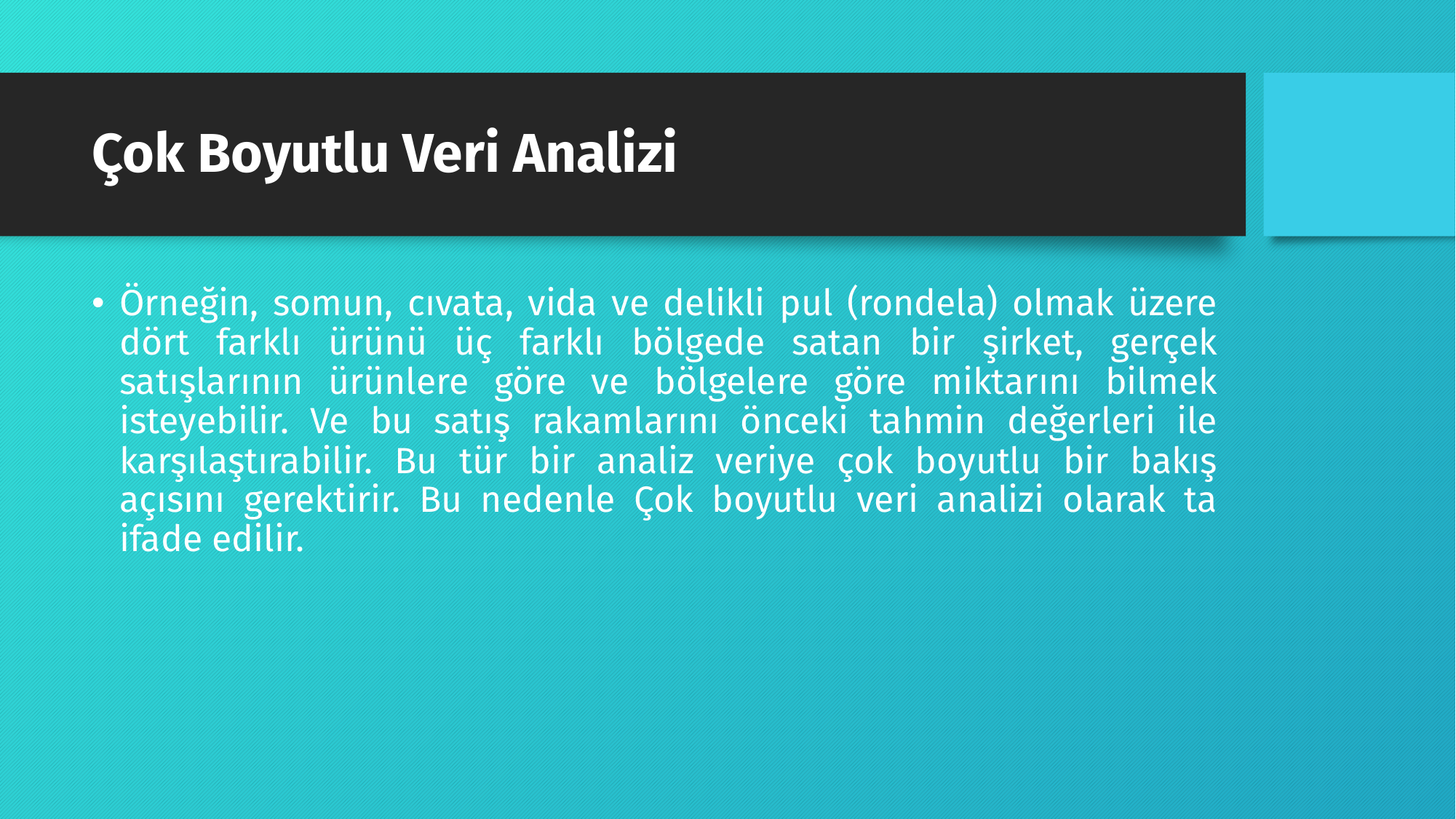

# Çok Boyutlu Veri Analizi
Örneğin, somun, cıvata, vida ve delikli pul (rondela) olmak üzere dört farklı ürünü üç farklı bölgede satan bir şirket, gerçek satışlarının ürünlere göre ve bölgelere göre miktarını bilmek isteyebilir. Ve bu satış rakamlarını önceki tahmin değerleri ile karşılaştırabilir. Bu tür bir analiz veriye çok boyutlu bir bakış açısını gerektirir. Bu nedenle Çok boyutlu veri analizi olarak ta ifade edilir.